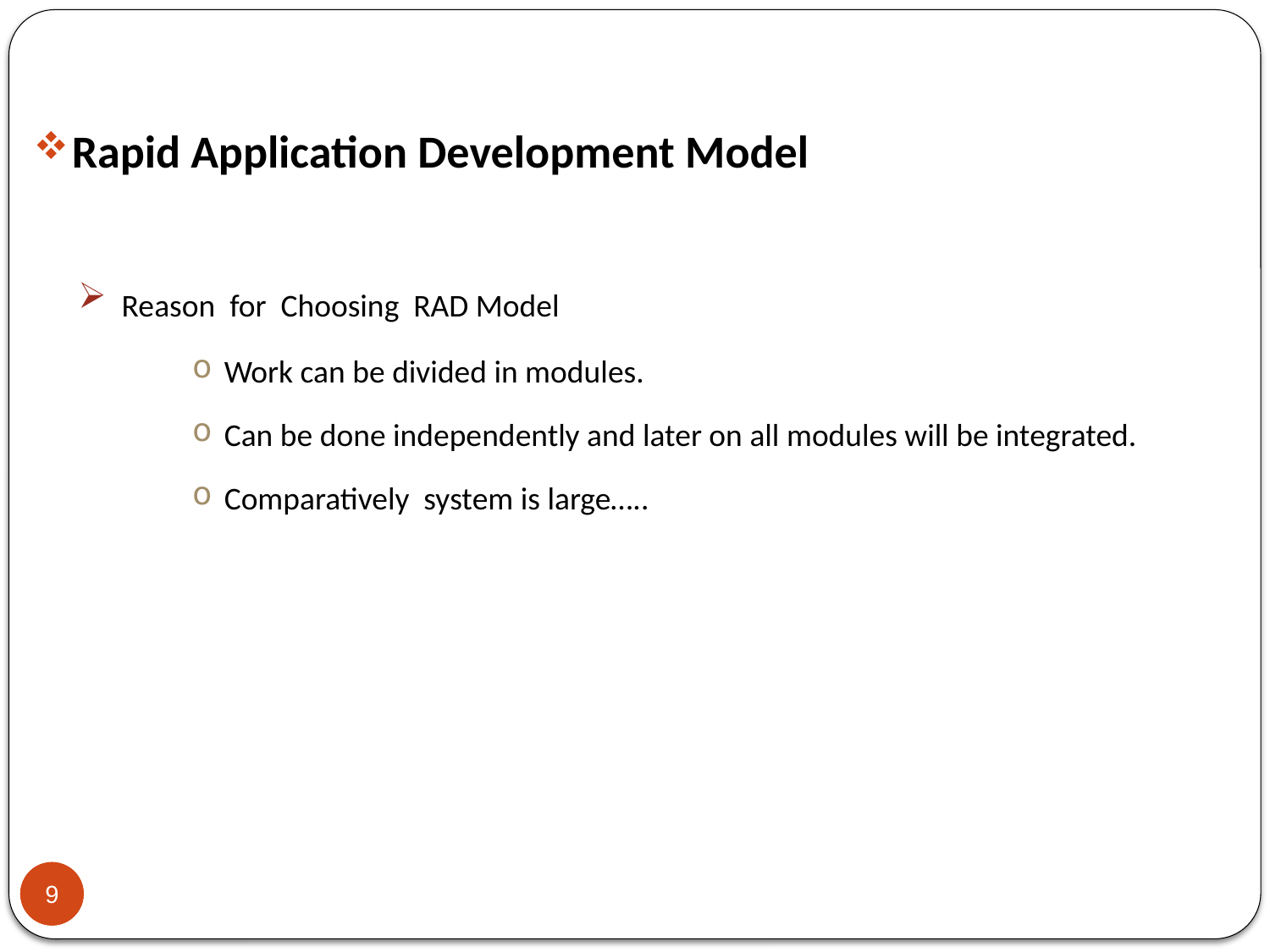

Rapid Application Development Model

 Reason  for  Choosing  RAD Model
Work can be divided in modules.
Can be done independently and later on all modules will be integrated.
Comparatively  system is large…..

9
9